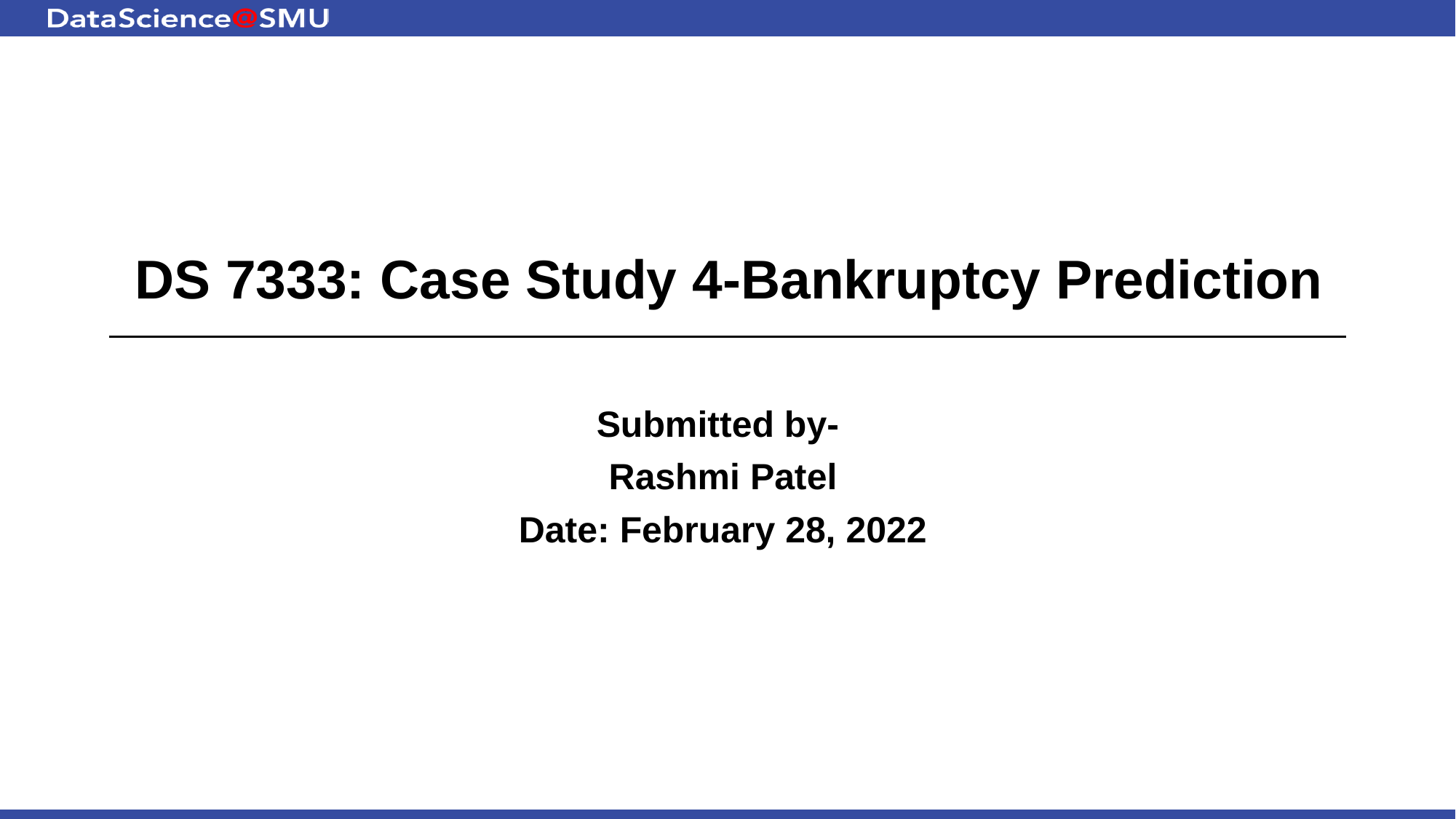

# DS 7333: Case Study 4-Bankruptcy Prediction
Submitted by-
Rashmi Patel
Date: February 28, 2022